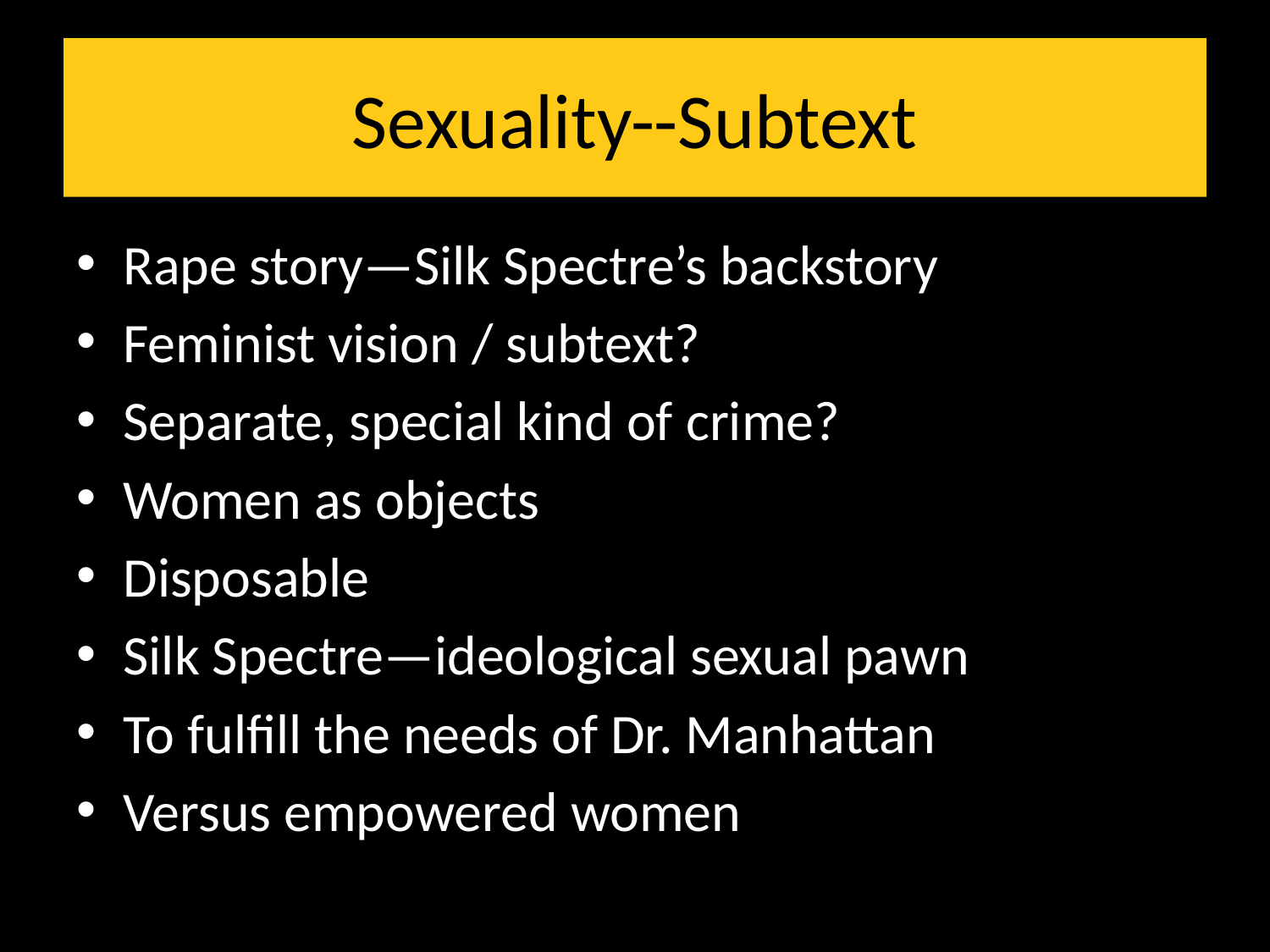

# Sexuality--Subtext
Rape story—Silk Spectre’s backstory
Feminist vision / subtext?
Separate, special kind of crime?
Women as objects
Disposable
Silk Spectre—ideological sexual pawn
To fulfill the needs of Dr. Manhattan
Versus empowered women